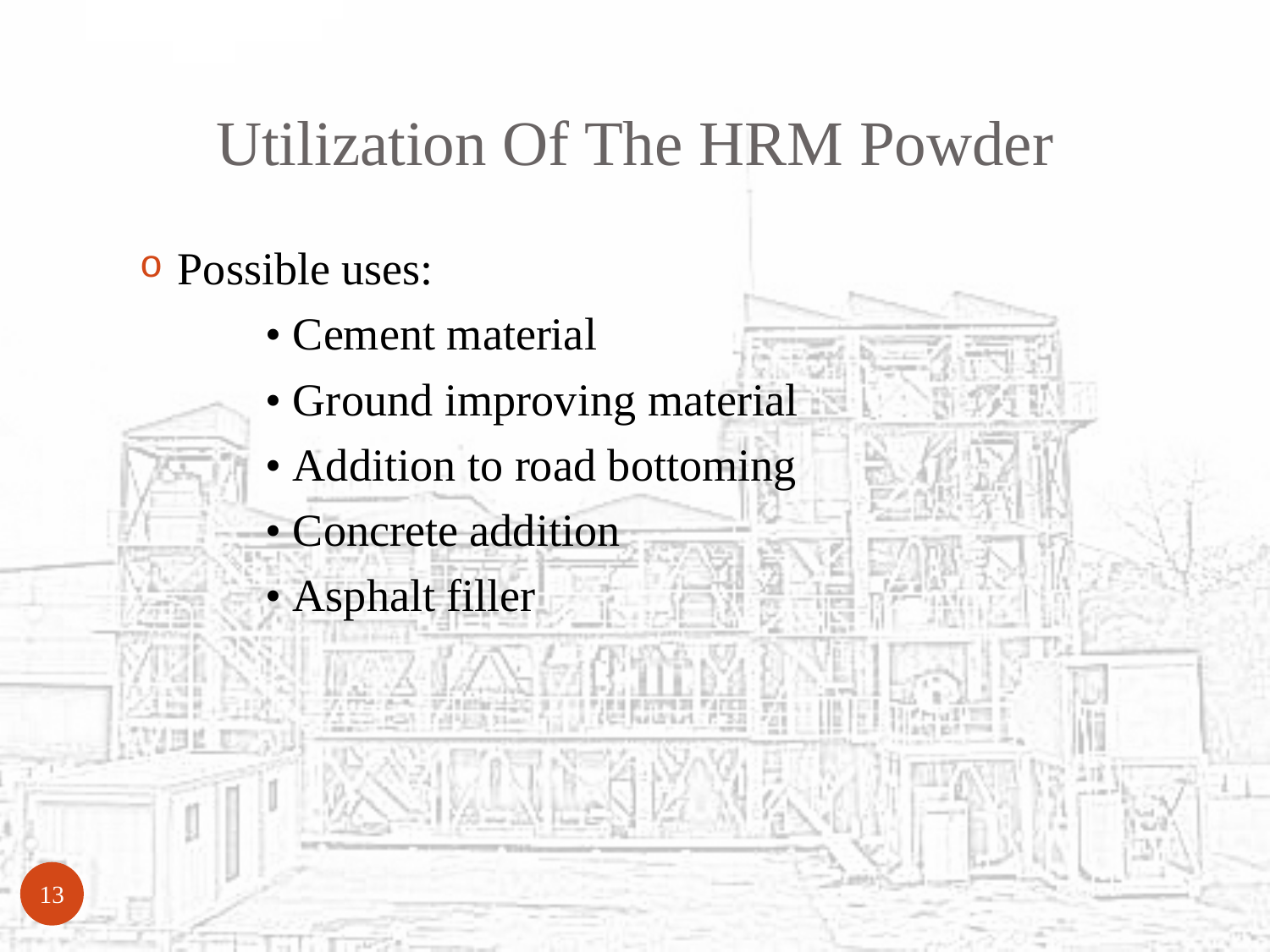

# Utilization Of The HRM Powder
Possible uses:
           • Cement material
           • Ground improving material
           • Addition to road bottoming
           • Concrete addition
           • Asphalt filler

13